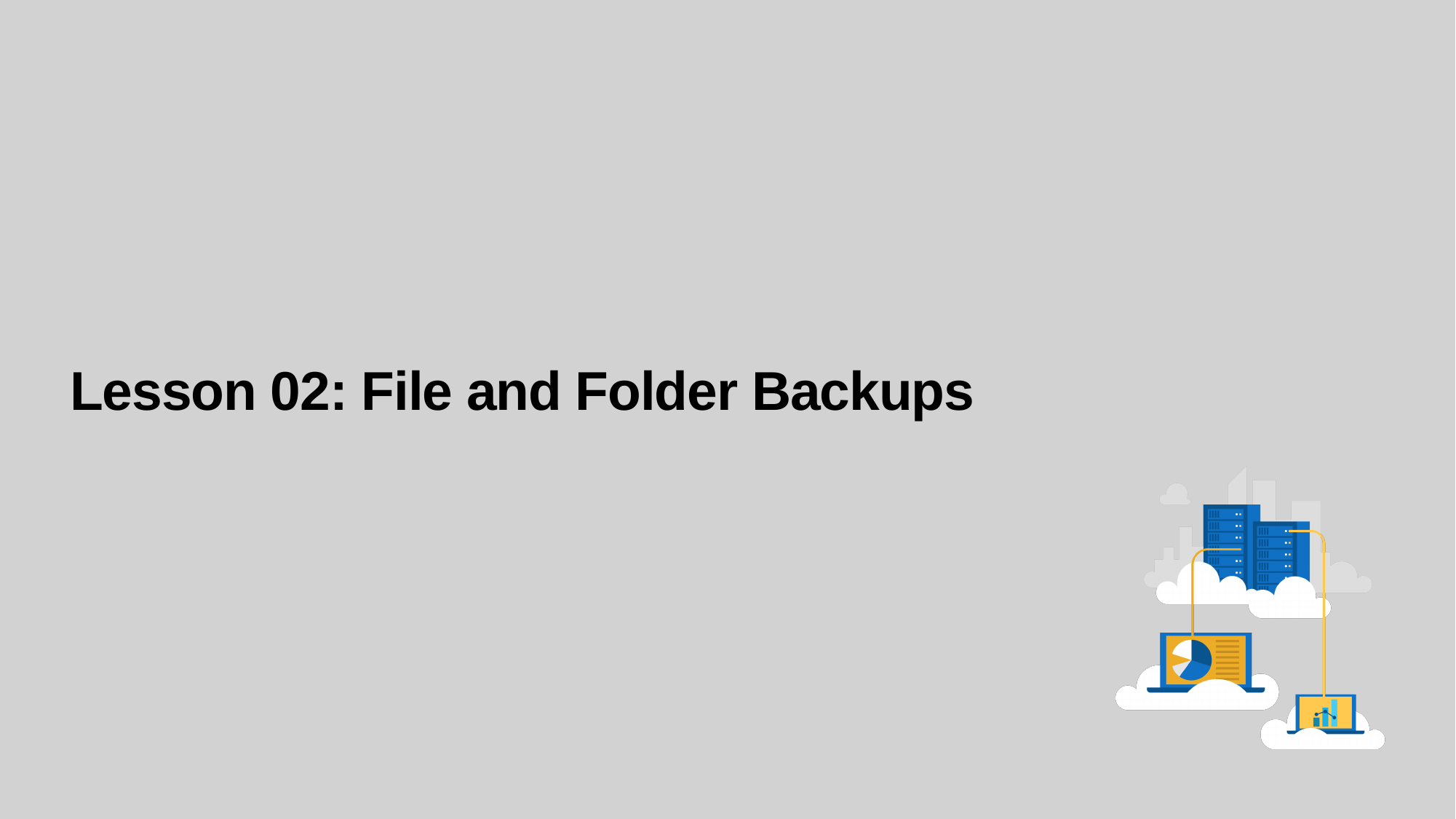

# Lesson 02: File and Folder Backups